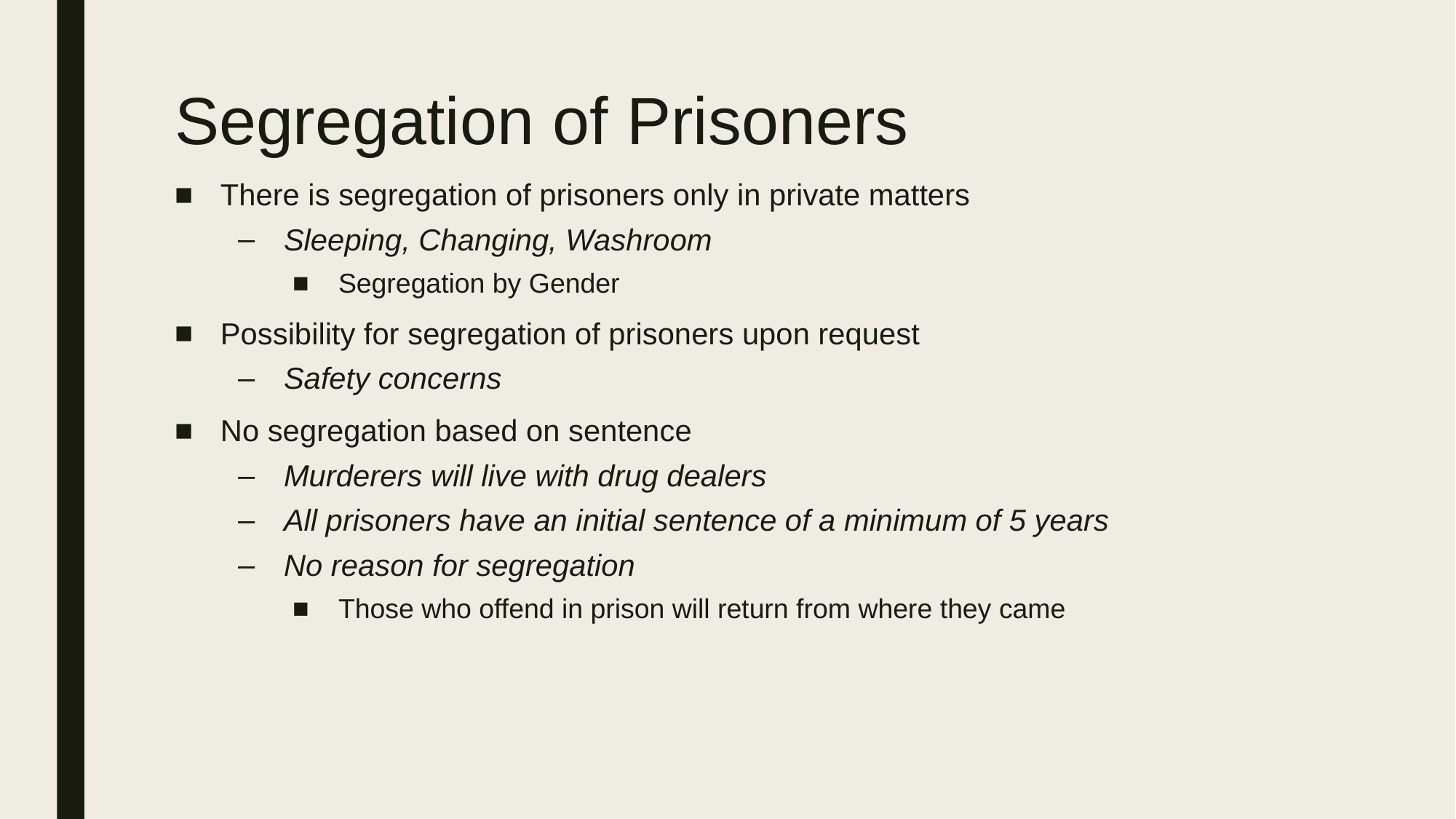

# Segregation of Prisoners
There is segregation of prisoners only in private matters
Sleeping, Changing, Washroom
Segregation by Gender
Possibility for segregation of prisoners upon request
Safety concerns
No segregation based on sentence
Murderers will live with drug dealers
All prisoners have an initial sentence of a minimum of 5 years
No reason for segregation
Those who offend in prison will return from where they came